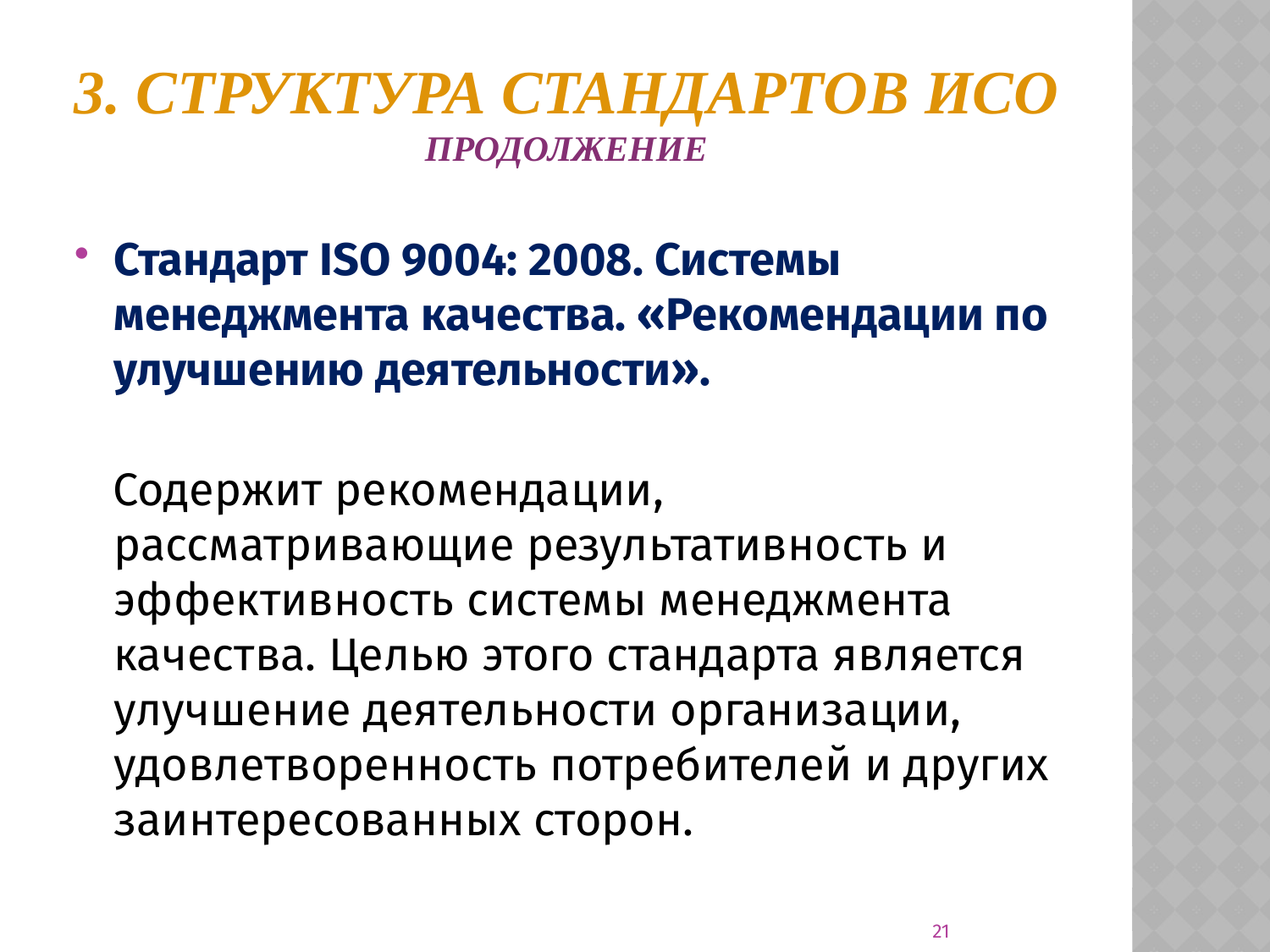

# 3. Структура стандартов ИСО продолжение
Стандарт ISO 9004: 2008. Системы менеджмента качества. «Рекомендации по улучшению деятельности».
   Содержит рекомендации, рассматривающие результативность и эффективность системы менеджмента качества. Целью этого стандарта является улучшение деятельности организации, удовлетворенность потребителей и других заинтересованных сторон.
21